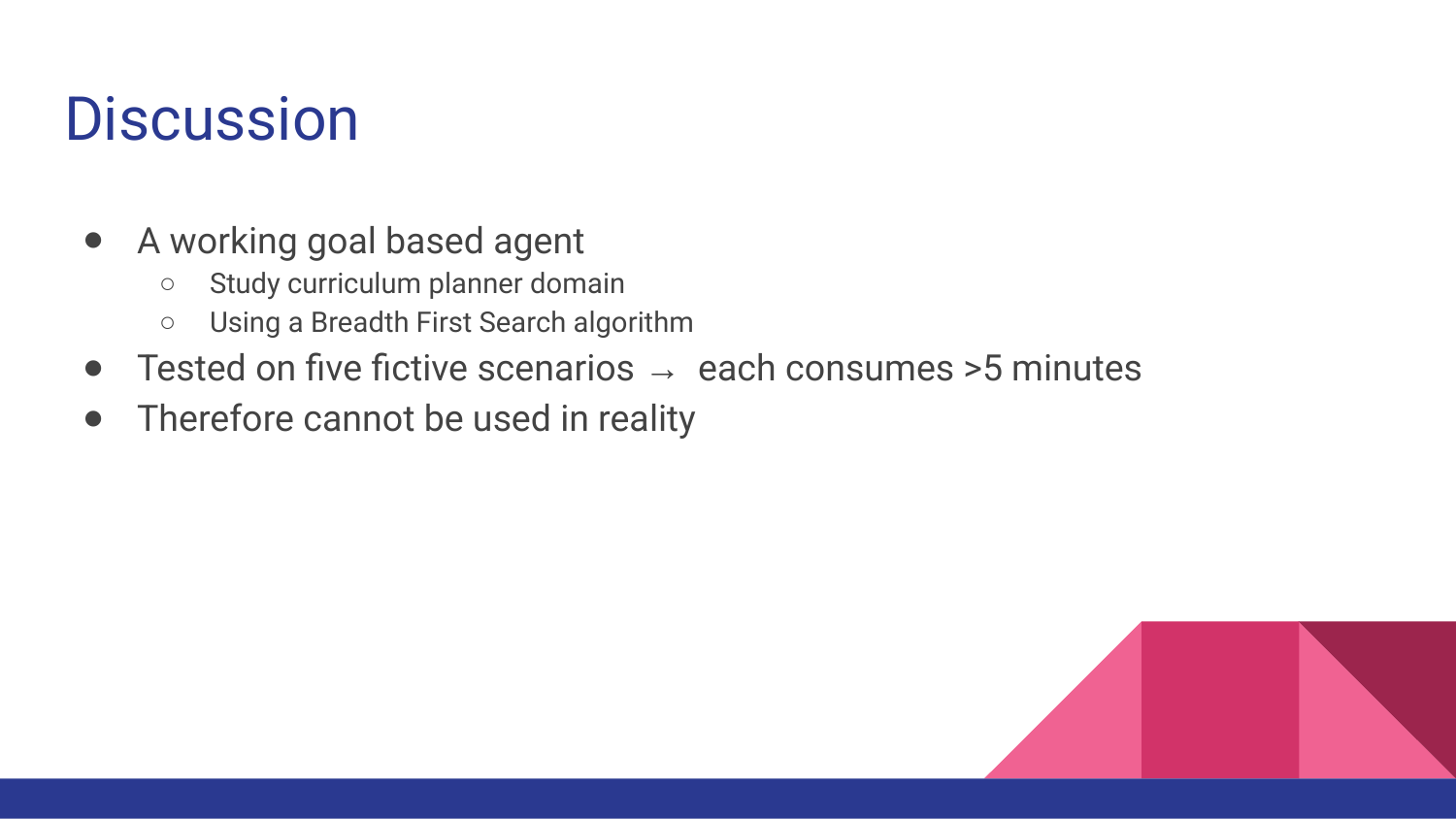

# Discussion
A working goal based agent
Study curriculum planner domain
Using a Breadth First Search algorithm
Tested on five fictive scenarios →  each consumes >5 minutes
Therefore cannot be used in reality